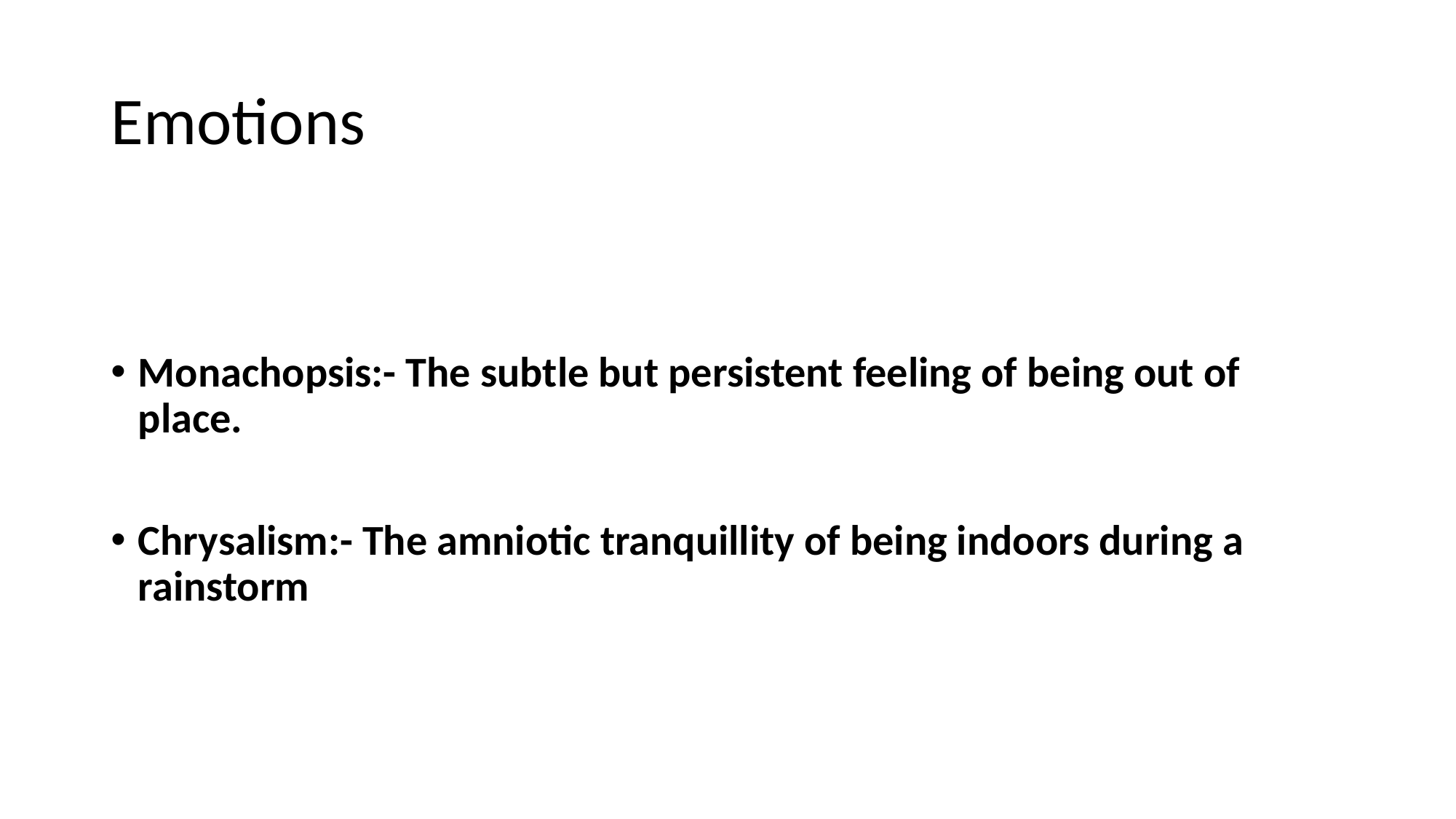

# Emotions

Monachopsis:- The subtle but persistent feeling of being out of place.

Chrysalism:- The amniotic tranquillity of being indoors during a rainstorm